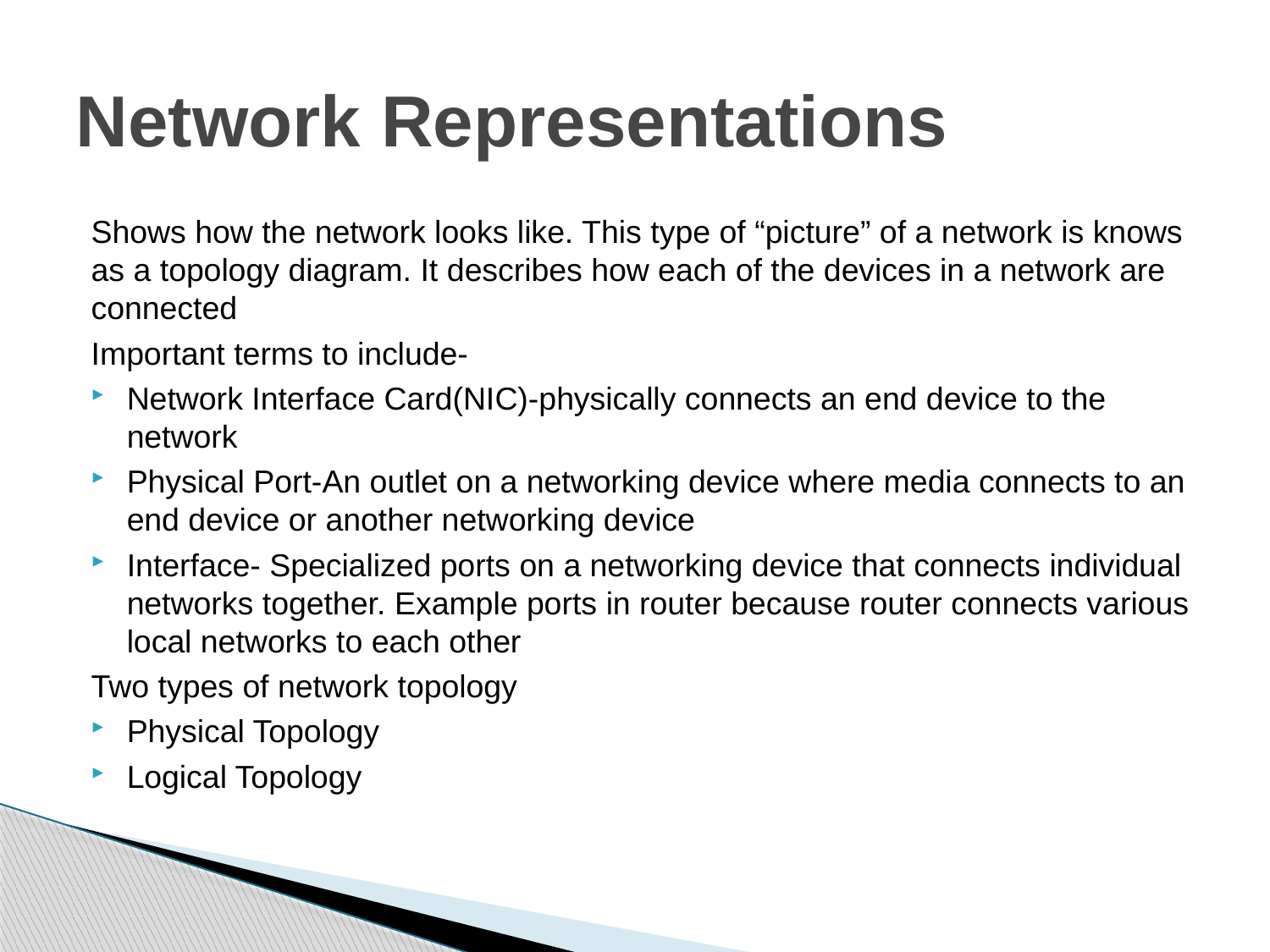

# Network Representations
Shows how the network looks like. This type of “picture” of a network is knows as a topology diagram. It describes how each of the devices in a network are connected
Important terms to include-
Network Interface Card(NIC)-physically connects an end device to the network
Physical Port-An outlet on a networking device where media connects to an end device or another networking device
Interface- Specialized ports on a networking device that connects individual networks together. Example ports in router because router connects various local networks to each other
Two types of network topology
Physical Topology
Logical Topology